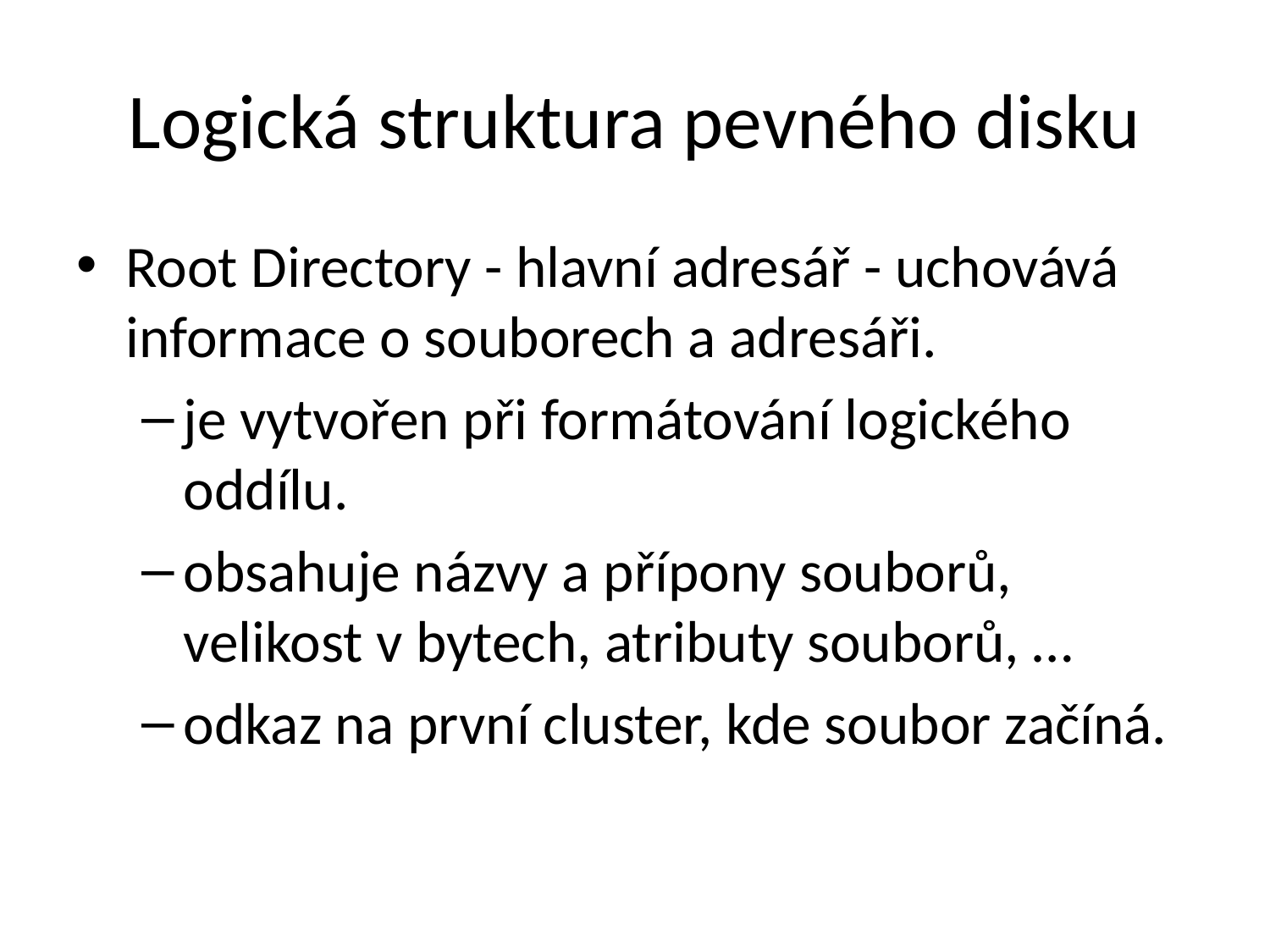

# Logická struktura pevného disku
Root Directory - hlavní adresář - uchovává informace o souborech a adresáři.
je vytvořen při formátování logického oddílu.
obsahuje názvy a přípony souborů, velikost v bytech, atributy souborů, …
odkaz na první cluster, kde soubor začíná.